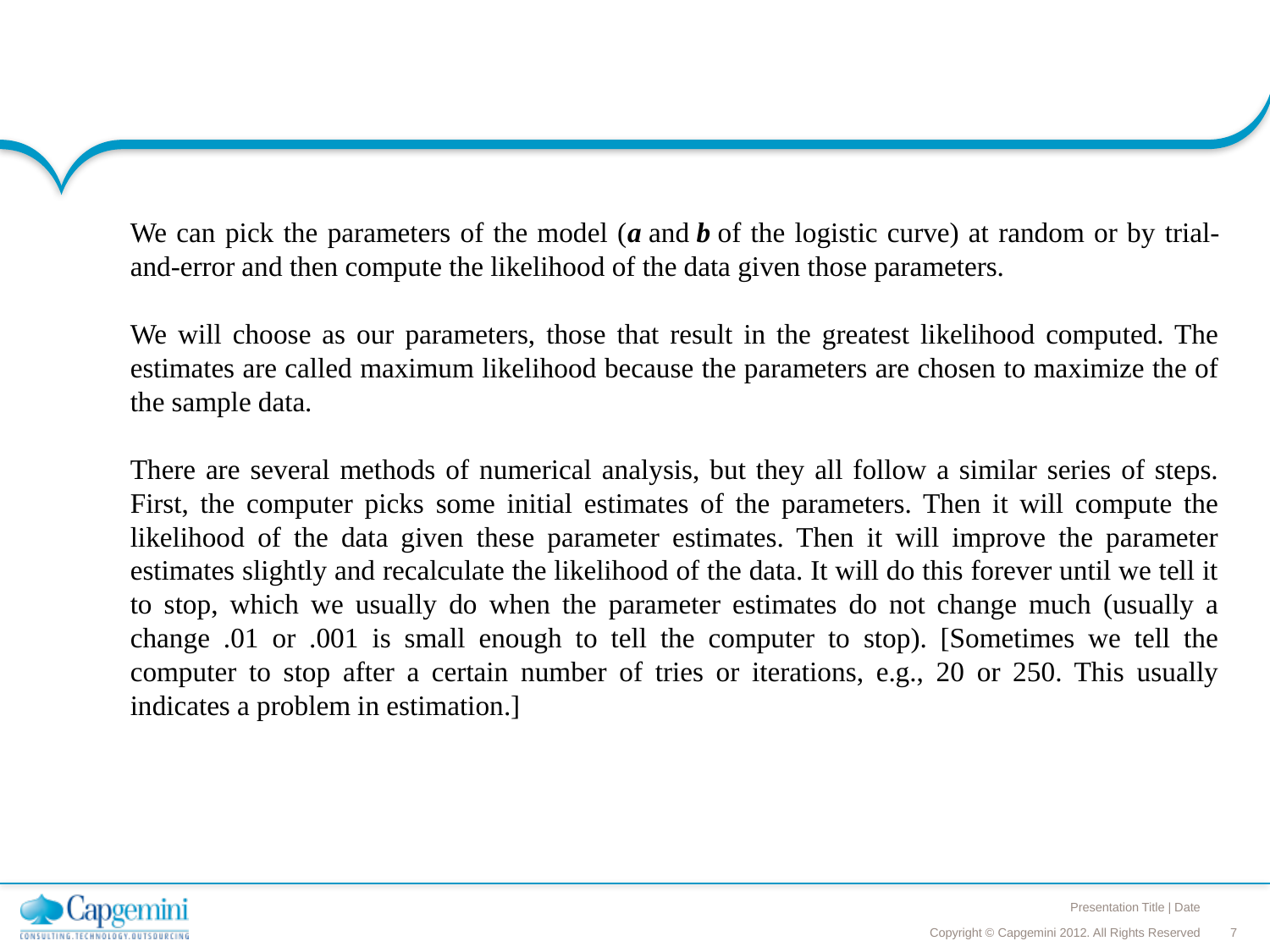

#
We can pick the parameters of the model (a and b of the logistic curve) at random or by trial-and-error and then compute the likelihood of the data given those parameters.

We will choose as our parameters, those that result in the greatest likelihood computed. The estimates are called maximum likelihood because the parameters are chosen to maximize the of the sample data.

There are several methods of numerical analysis, but they all follow a similar series of steps. First, the computer picks some initial estimates of the parameters. Then it will compute the likelihood of the data given these parameter estimates. Then it will improve the parameter estimates slightly and recalculate the likelihood of the data. It will do this forever until we tell it to stop, which we usually do when the parameter estimates do not change much (usually a change .01 or .001 is small enough to tell the computer to stop). [Sometimes we tell the computer to stop after a certain number of tries or iterations, e.g., 20 or 250. This usually indicates a problem in estimation.]